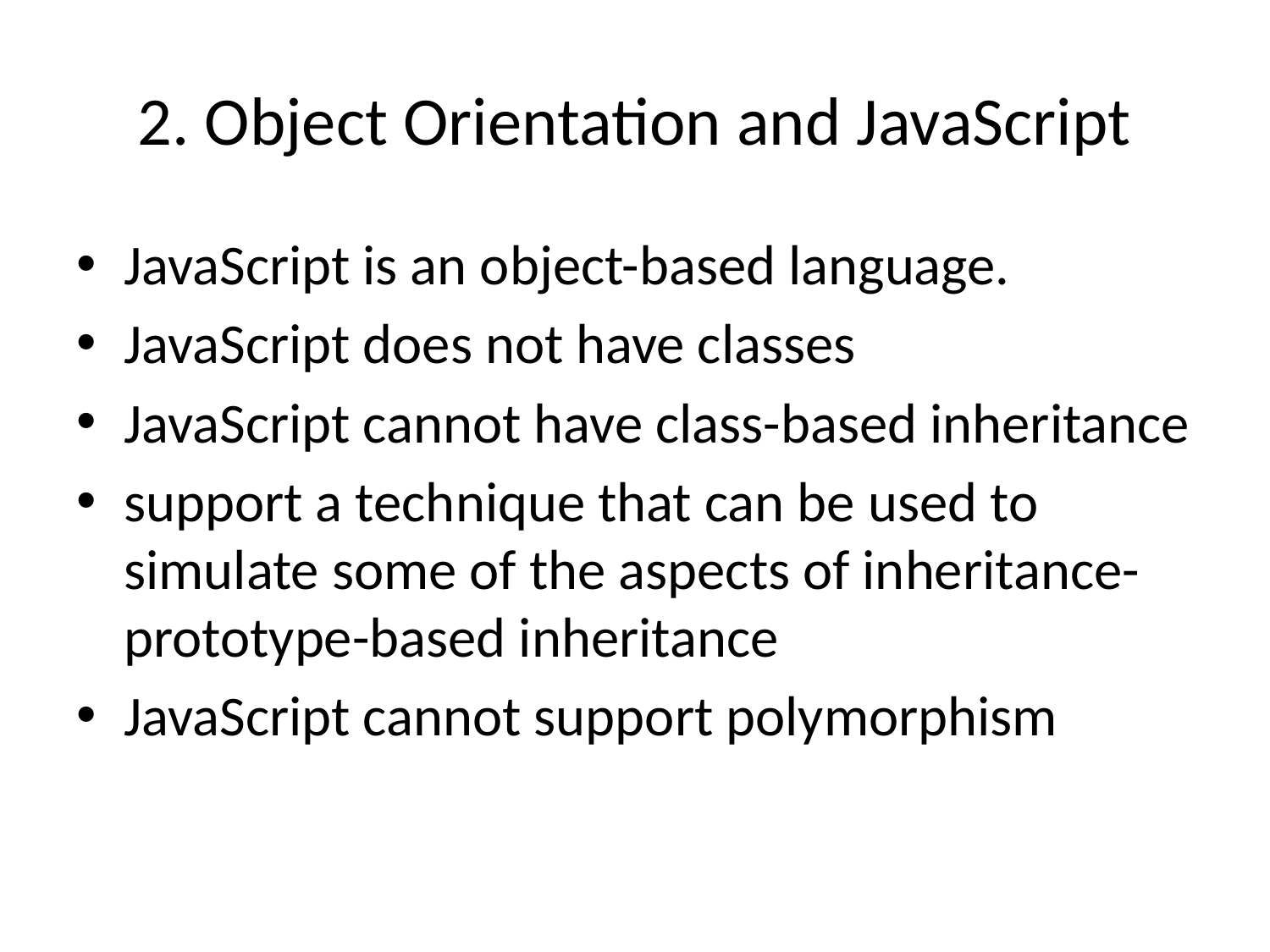

# 2. Object Orientation and JavaScript
JavaScript is an object-based language.
JavaScript does not have classes
JavaScript cannot have class-based inheritance
support a technique that can be used to simulate some of the aspects of inheritance- prototype-based inheritance
JavaScript cannot support polymorphism